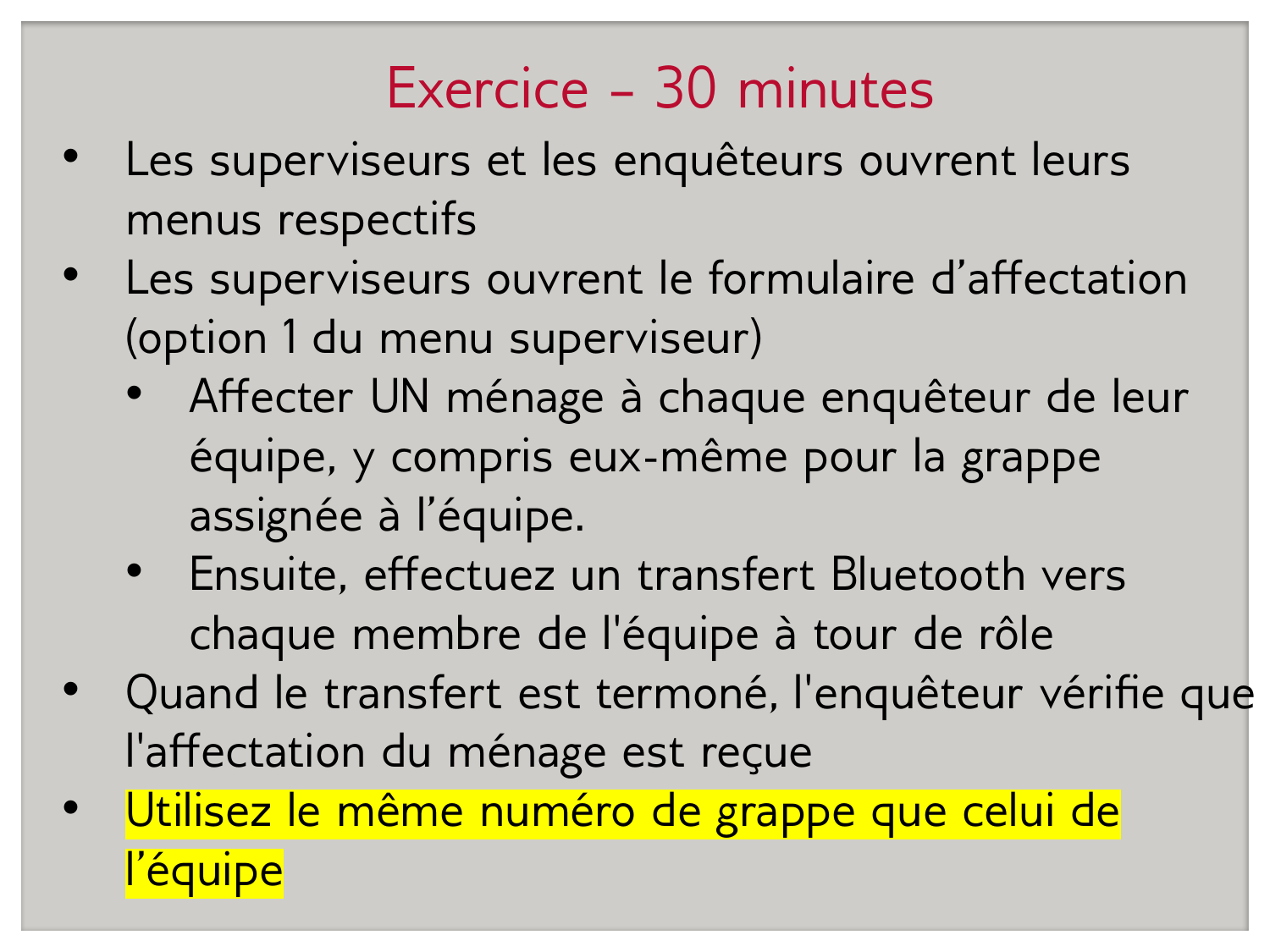

# Exercice – 30 minutes
Les superviseurs et les enquêteurs ouvrent leurs menus respectifs
Les superviseurs ouvrent le formulaire d’affectation (option 1 du menu superviseur)
Affecter UN ménage à chaque enquêteur de leur équipe, y compris eux-même pour la grappe assignée à l’équipe.
Ensuite, effectuez un transfert Bluetooth vers chaque membre de l'équipe à tour de rôle
Quand le transfert est termoné, l'enquêteur vérifie que l'affectation du ménage est reçue
Utilisez le même numéro de grappe que celui de l’équipe